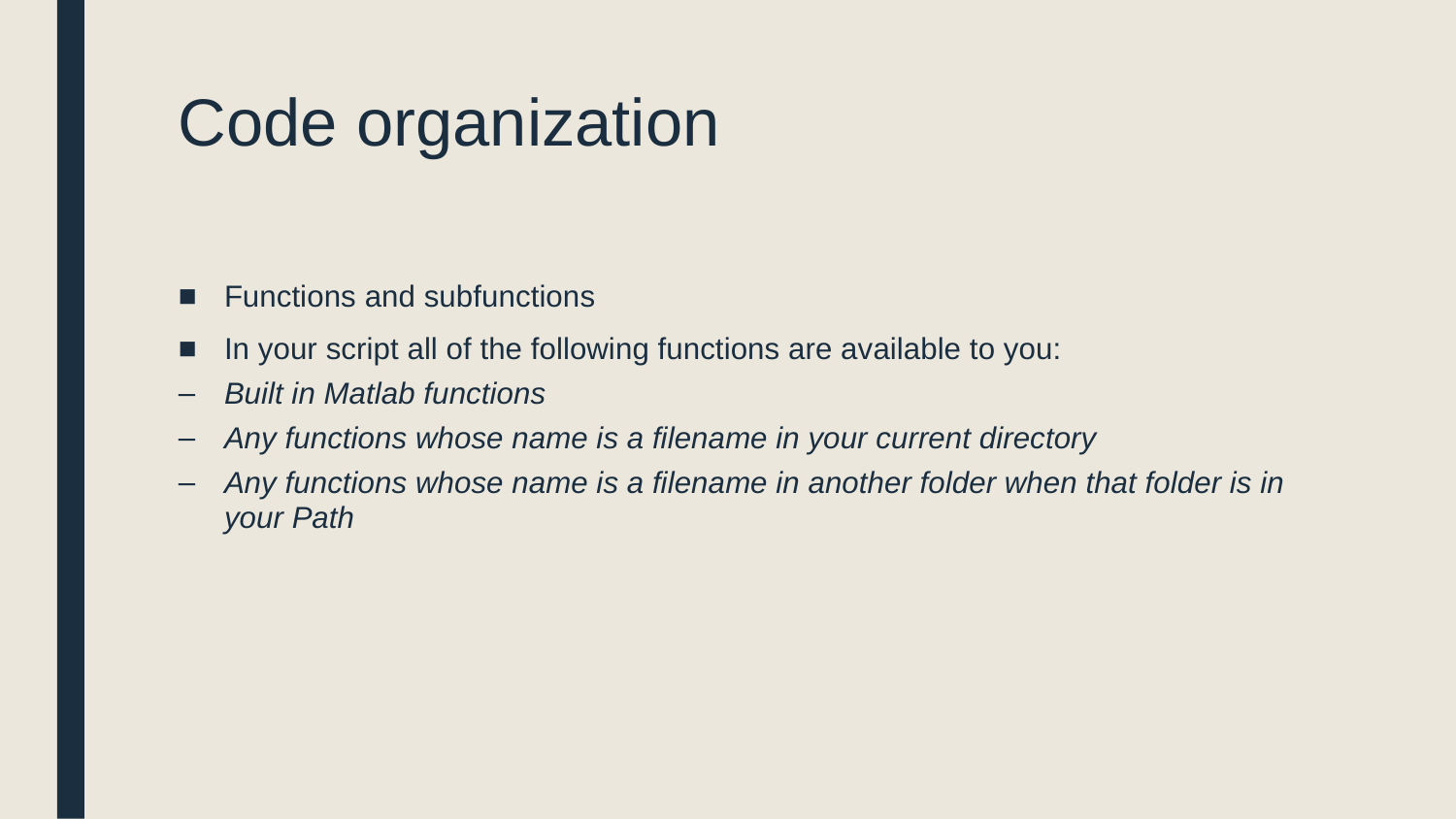

# Code organization
Functions and subfunctions
In your script all of the following functions are available to you:
Built in Matlab functions
Any functions whose name is a filename in your current directory
Any functions whose name is a filename in another folder when that folder is in your Path